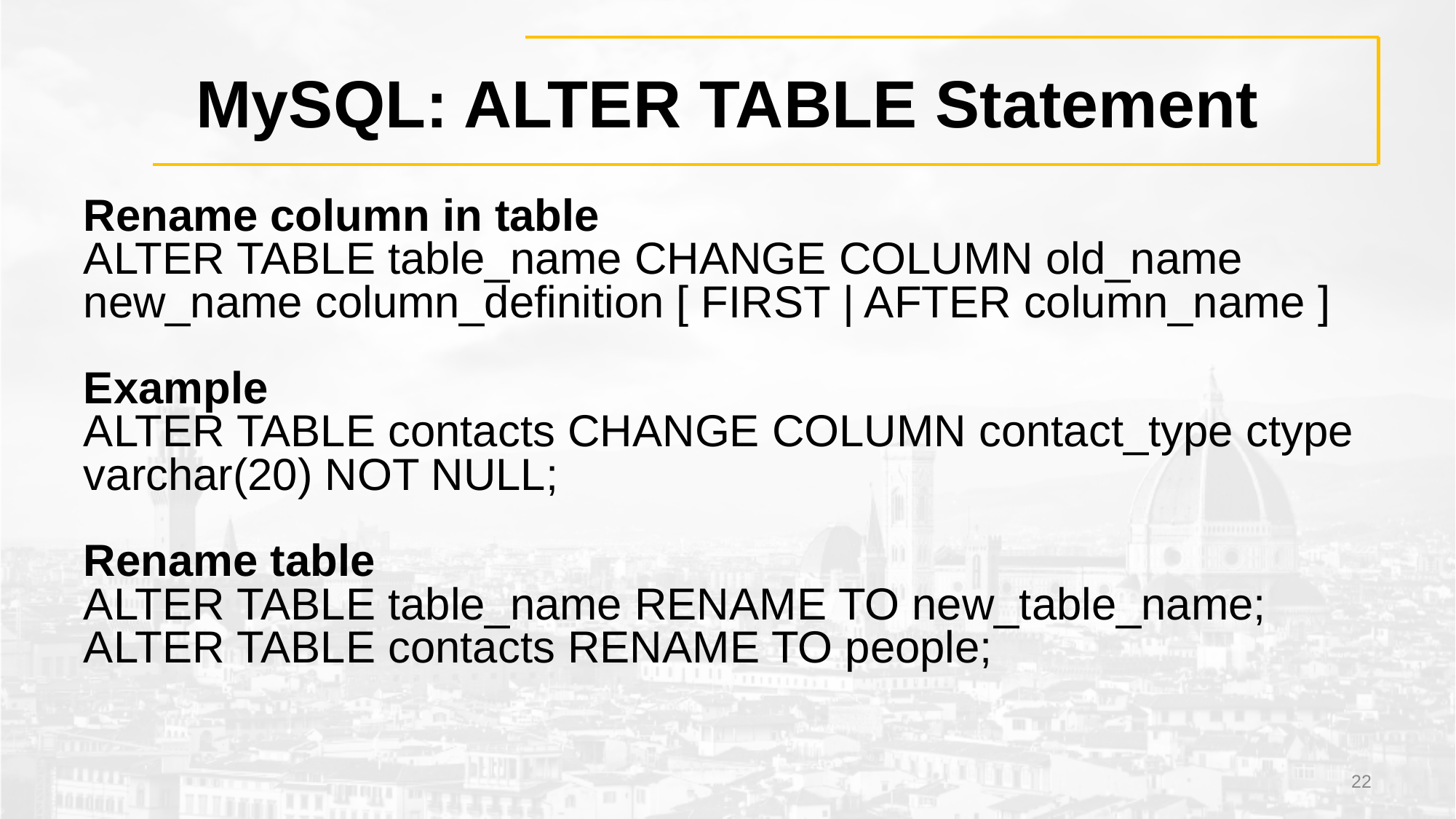

# MySQL: ALTER TABLE Statement
Rename column in table
ALTER TABLE table_name CHANGE COLUMN old_name new_name column_definition [ FIRST | AFTER column_name ]

Example
ALTER TABLE contacts CHANGE COLUMN contact_type ctype varchar(20) NOT NULL;

Rename table
ALTER TABLE table_name RENAME TO new_table_name;
ALTER TABLE contacts RENAME TO people;

22